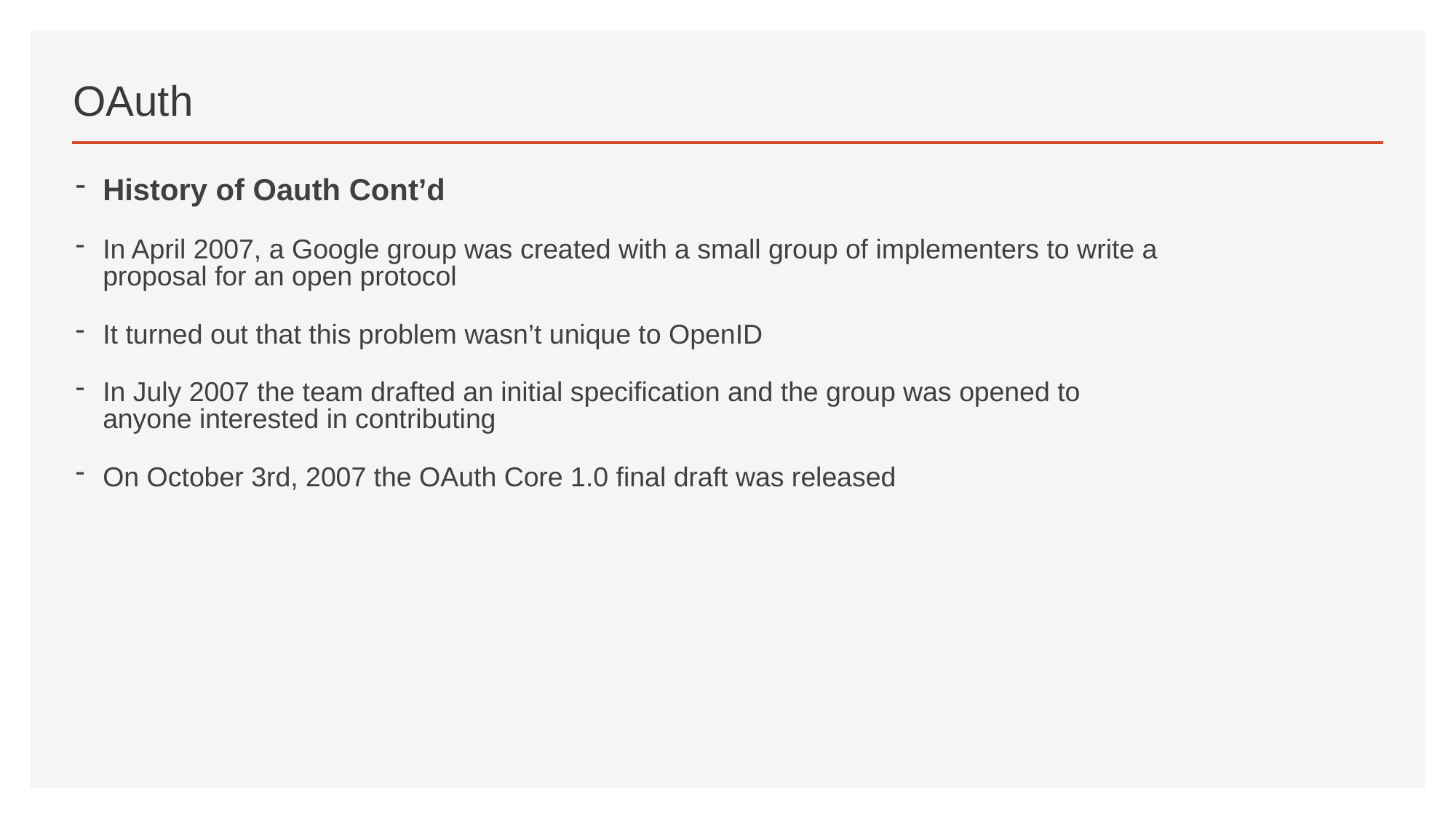

# OAuth
History of Oauth Cont’d
In April 2007, a Google group was created with a small group of implementers to write a proposal for an open protocol
It turned out that this problem wasn’t unique to OpenID
In July 2007 the team drafted an initial specification and the group was opened to anyone interested in contributing
On October 3rd, 2007 the OAuth Core 1.0 final draft was released